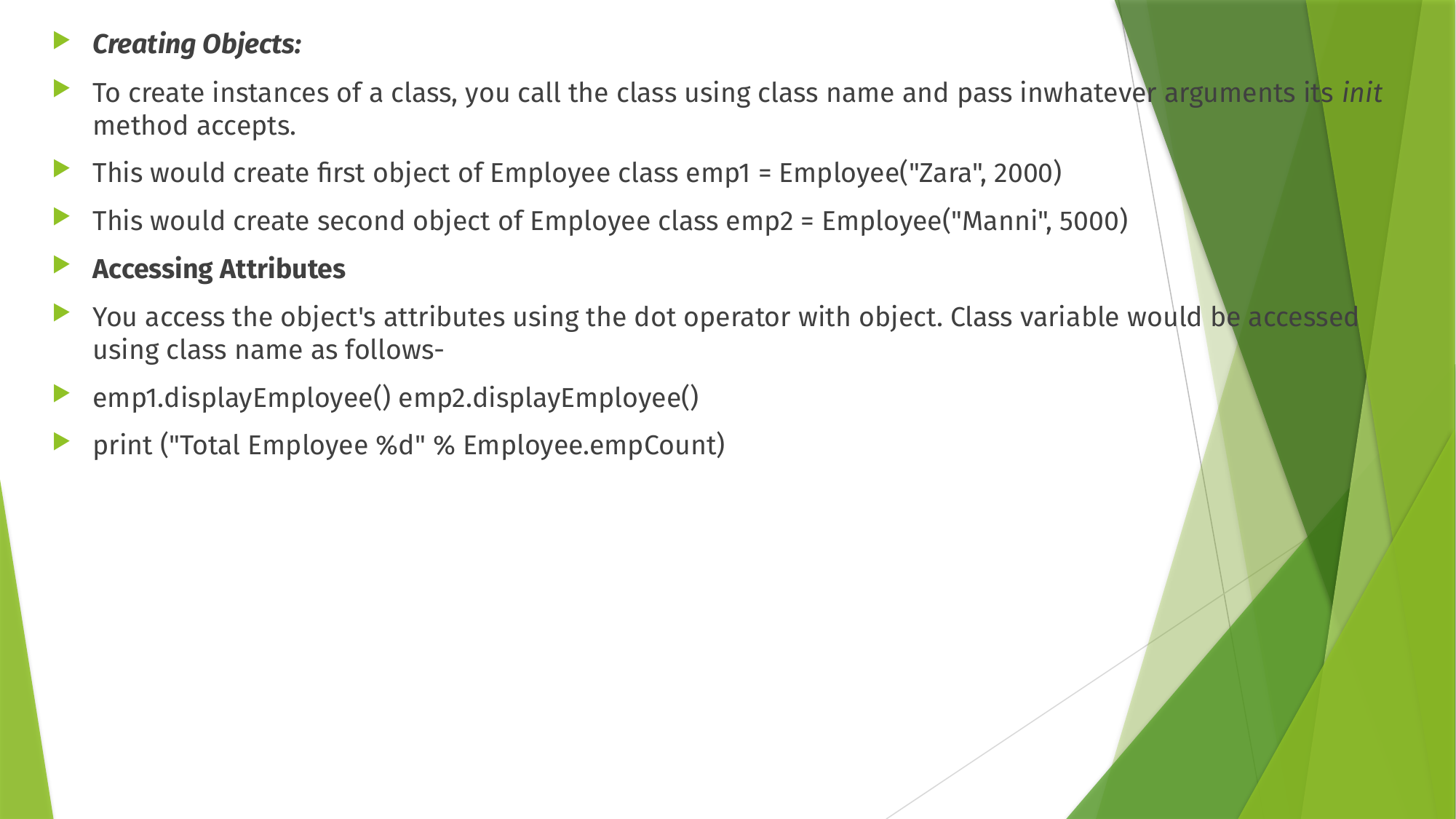

Creating Objects:
To create instances of a class, you call the class using class name and pass inwhatever arguments its init method accepts.
This would create first object of Employee class emp1 = Employee("Zara", 2000)
This would create second object of Employee class emp2 = Employee("Manni", 5000)
Accessing Attributes
You access the object's attributes using the dot operator with object. Class variable would be accessed using class name as follows-
emp1.displayEmployee() emp2.displayEmployee()
print ("Total Employee %d" % Employee.empCount)